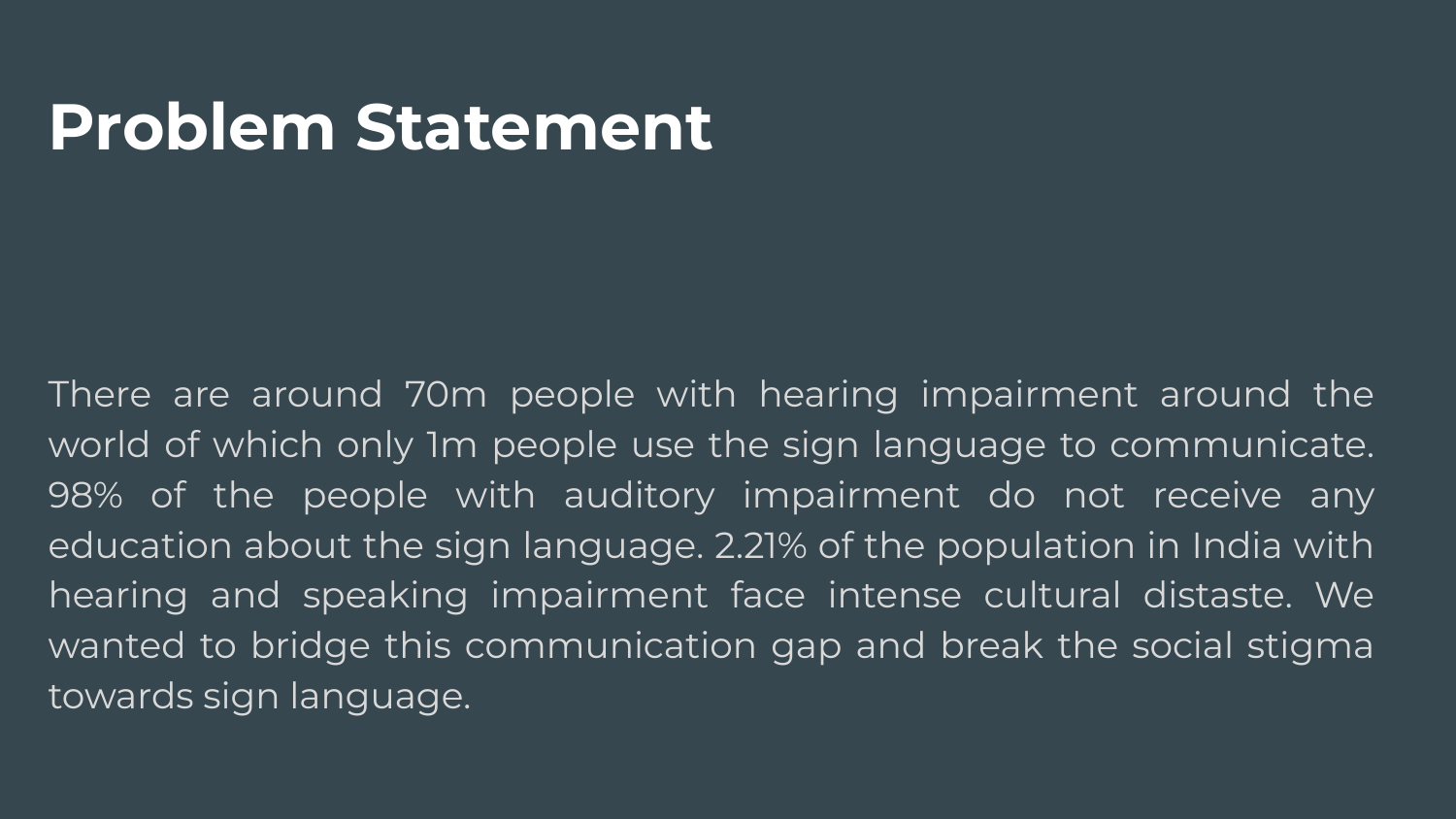

# Problem Statement

There are around 70m people with hearing impairment around the world of which only 1m people use the sign language to communicate. 98% of the people with auditory impairment do not receive any education about the sign language. 2.21% of the population in India with hearing and speaking impairment face intense cultural distaste. We wanted to bridge this communication gap and break the social stigma towards sign language.